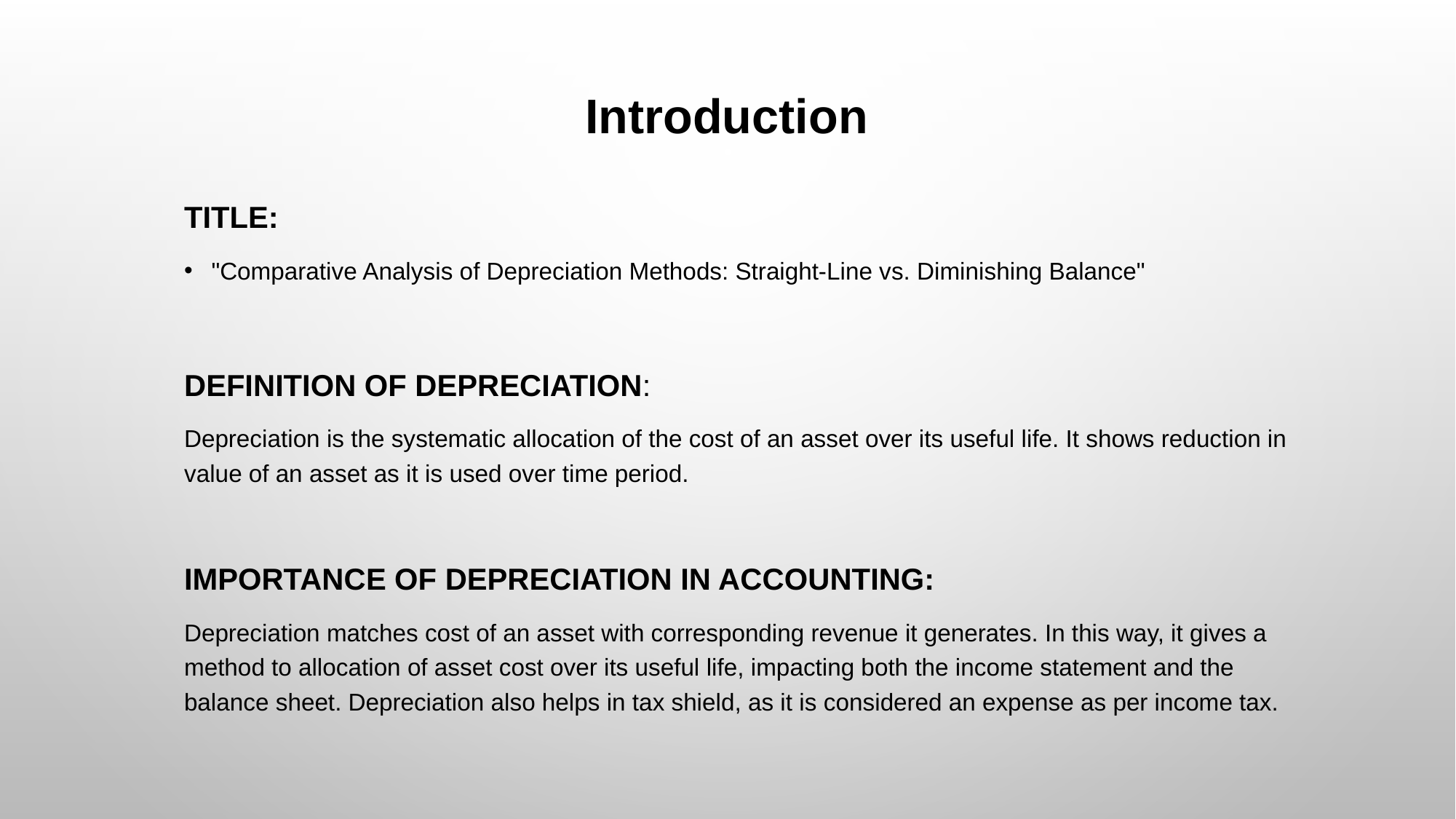

Introduction

Title:
"Comparative Analysis of Depreciation Methods: Straight-Line vs. Diminishing Balance"

Definition of Depreciation:
Depreciation is the systematic allocation of the cost of an asset over its useful life. It shows reduction in value of an asset as it is used over time period.

Importance of Depreciation in Accounting:
Depreciation matches cost of an asset with corresponding revenue it generates. In this way, it gives a method to allocation of asset cost over its useful life, impacting both the income statement and the balance sheet. Depreciation also helps in tax shield, as it is considered an expense as per income tax.